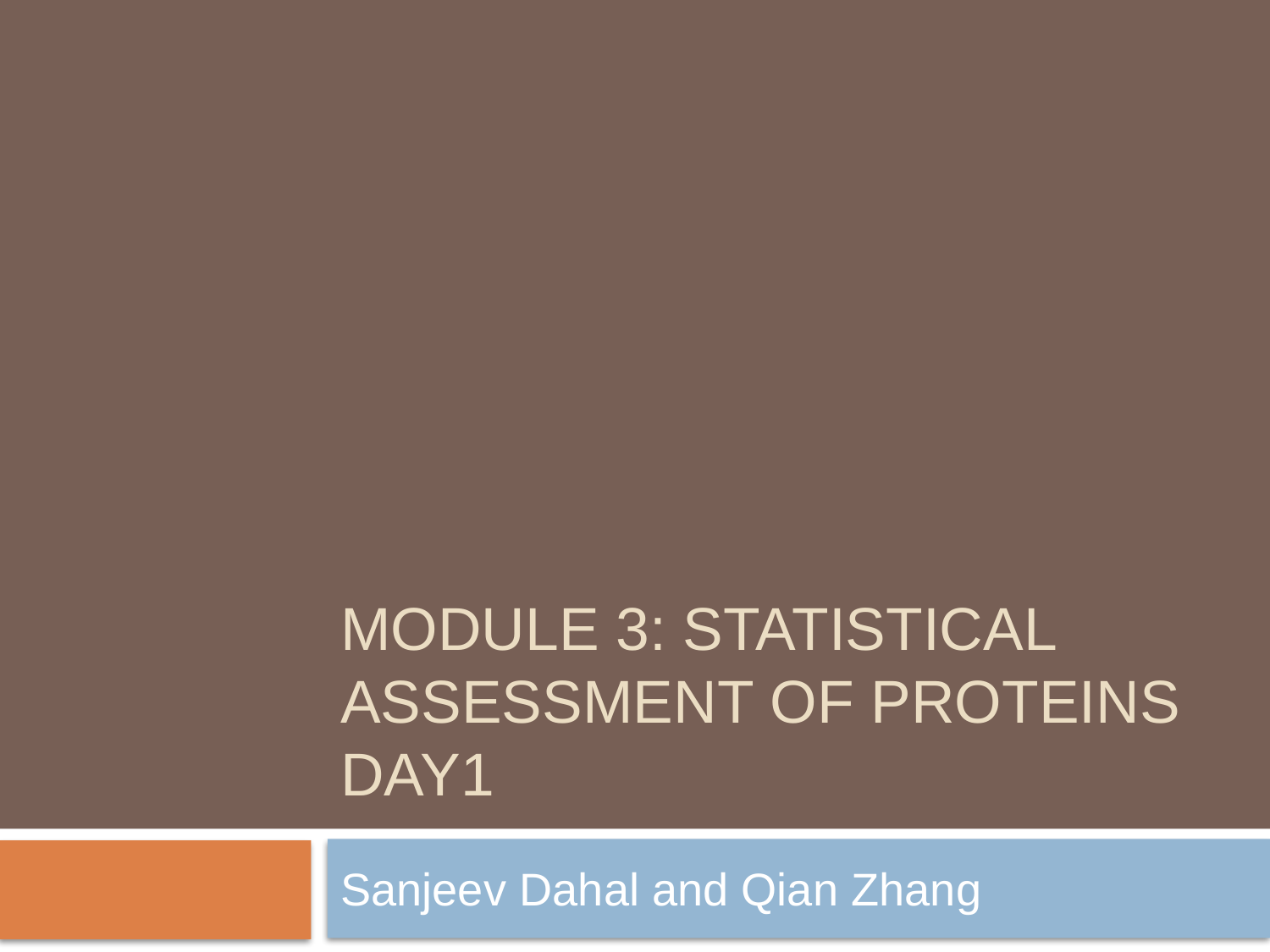

# Module 3: Statistical assessment of proteins day1
Sanjeev Dahal and Qian Zhang